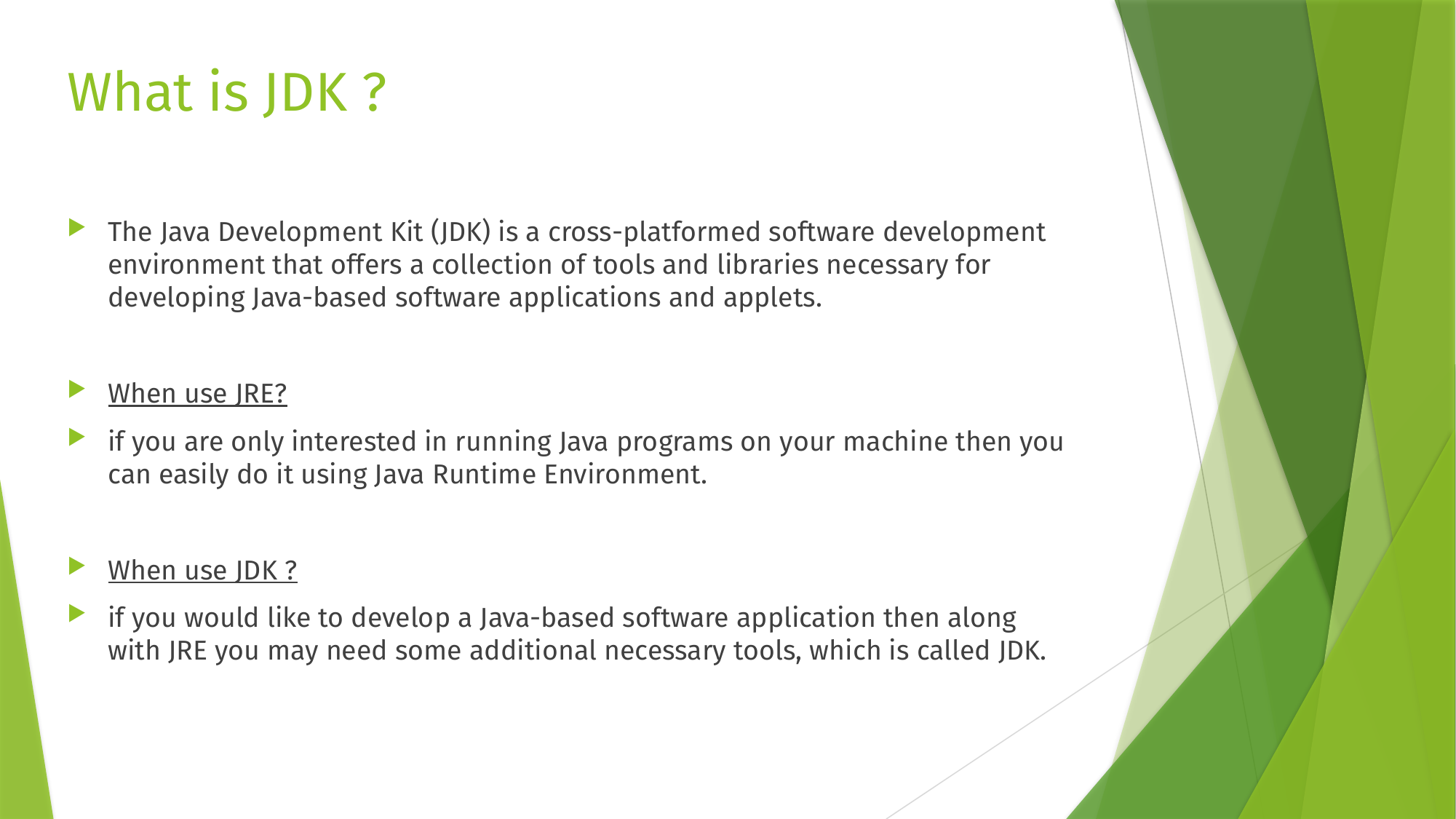

# What is JDK ?
The Java Development Kit (JDK) is a cross-platformed software development environment that offers a collection of tools and libraries necessary for developing Java-based software applications and applets.

When use JRE?
if you are only interested in running Java programs on your machine then you can easily do it using Java Runtime Environment.

When use JDK ?
if you would like to develop a Java-based software application then along with JRE you may need some additional necessary tools, which is called JDK.